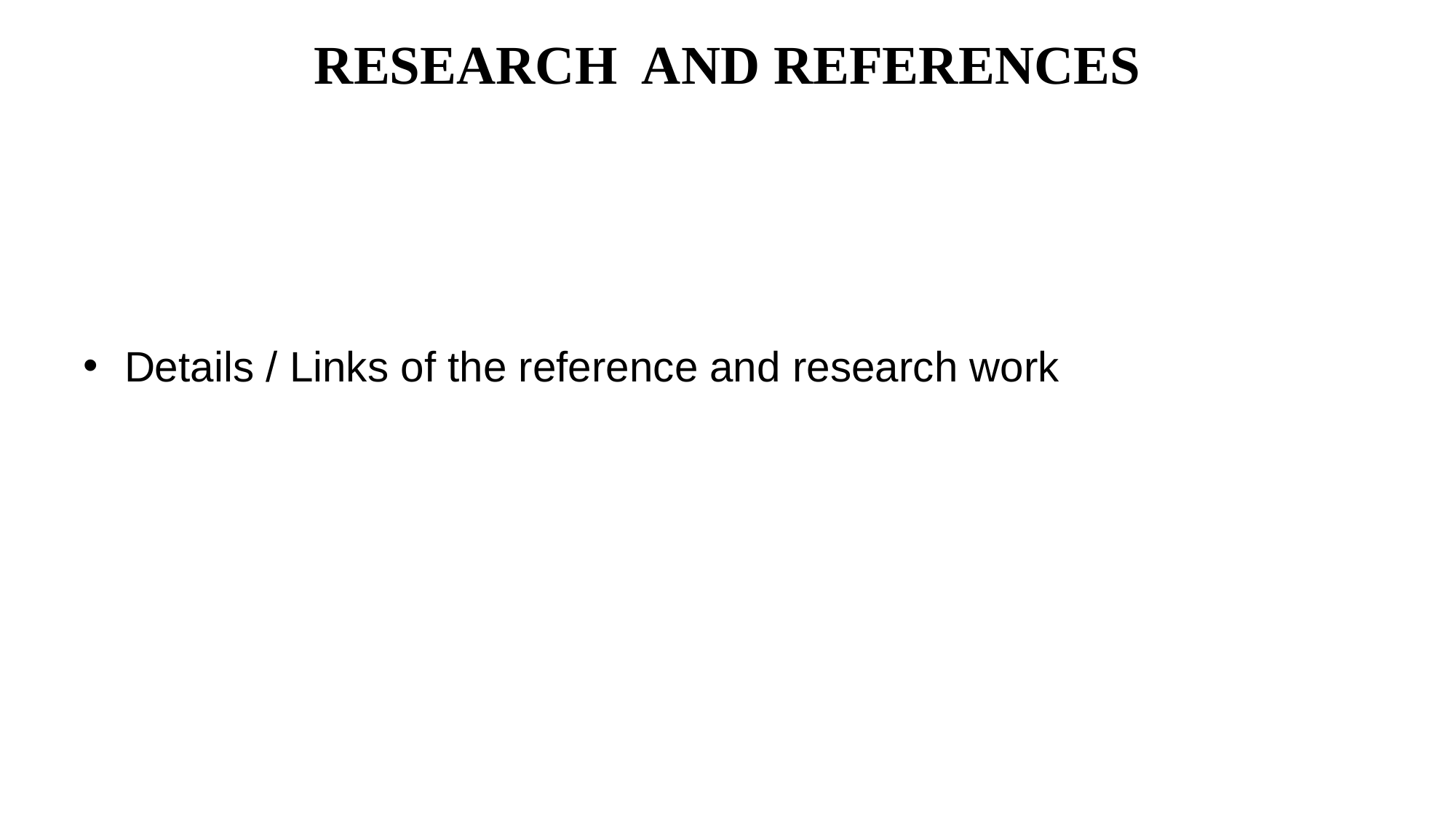

# RESEARCH  AND REFERENCES
Details / Links of the reference and research work
@SIH Idea submission- Template
6